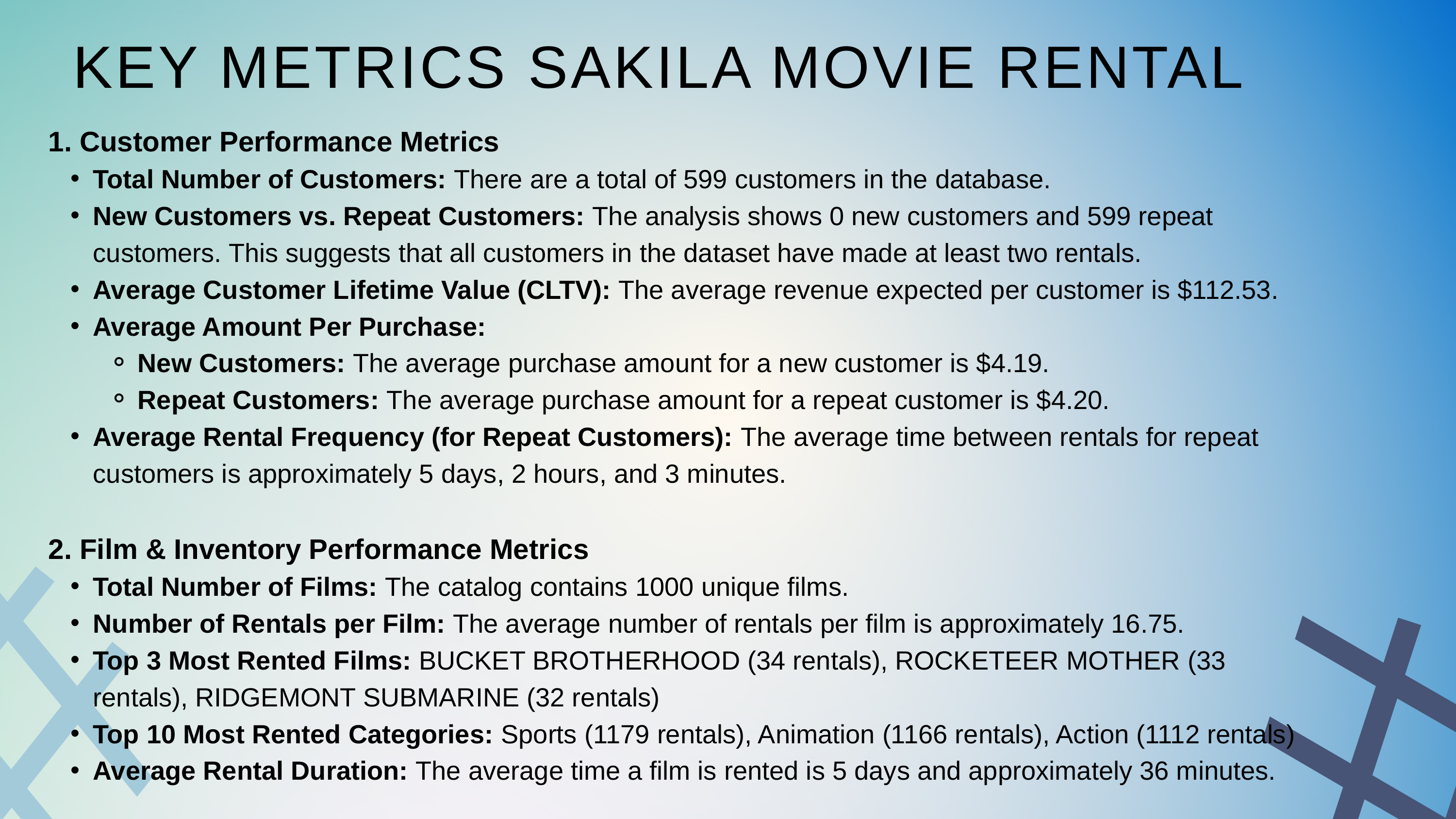

KEY METRICS SAKILA MOVIE RENTAL
1. Customer Performance Metrics
Total Number of Customers: There are a total of 599 customers in the database.
New Customers vs. Repeat Customers: The analysis shows 0 new customers and 599 repeat customers. This suggests that all customers in the dataset have made at least two rentals.
Average Customer Lifetime Value (CLTV): The average revenue expected per customer is $112.53.
Average Amount Per Purchase:
New Customers: The average purchase amount for a new customer is $4.19.
Repeat Customers: The average purchase amount for a repeat customer is $4.20.
Average Rental Frequency (for Repeat Customers): The average time between rentals for repeat customers is approximately 5 days, 2 hours, and 3 minutes.

2. Film & Inventory Performance Metrics
Total Number of Films: The catalog contains 1000 unique films.
Number of Rentals per Film: The average number of rentals per film is approximately 16.75.
Top 3 Most Rented Films: BUCKET BROTHERHOOD (34 rentals), ROCKETEER MOTHER (33 rentals), RIDGEMONT SUBMARINE (32 rentals)
Top 10 Most Rented Categories: Sports (1179 rentals), Animation (1166 rentals), Action (1112 rentals)
Average Rental Duration: The average time a film is rented is 5 days and approximately 36 minutes.
#
#